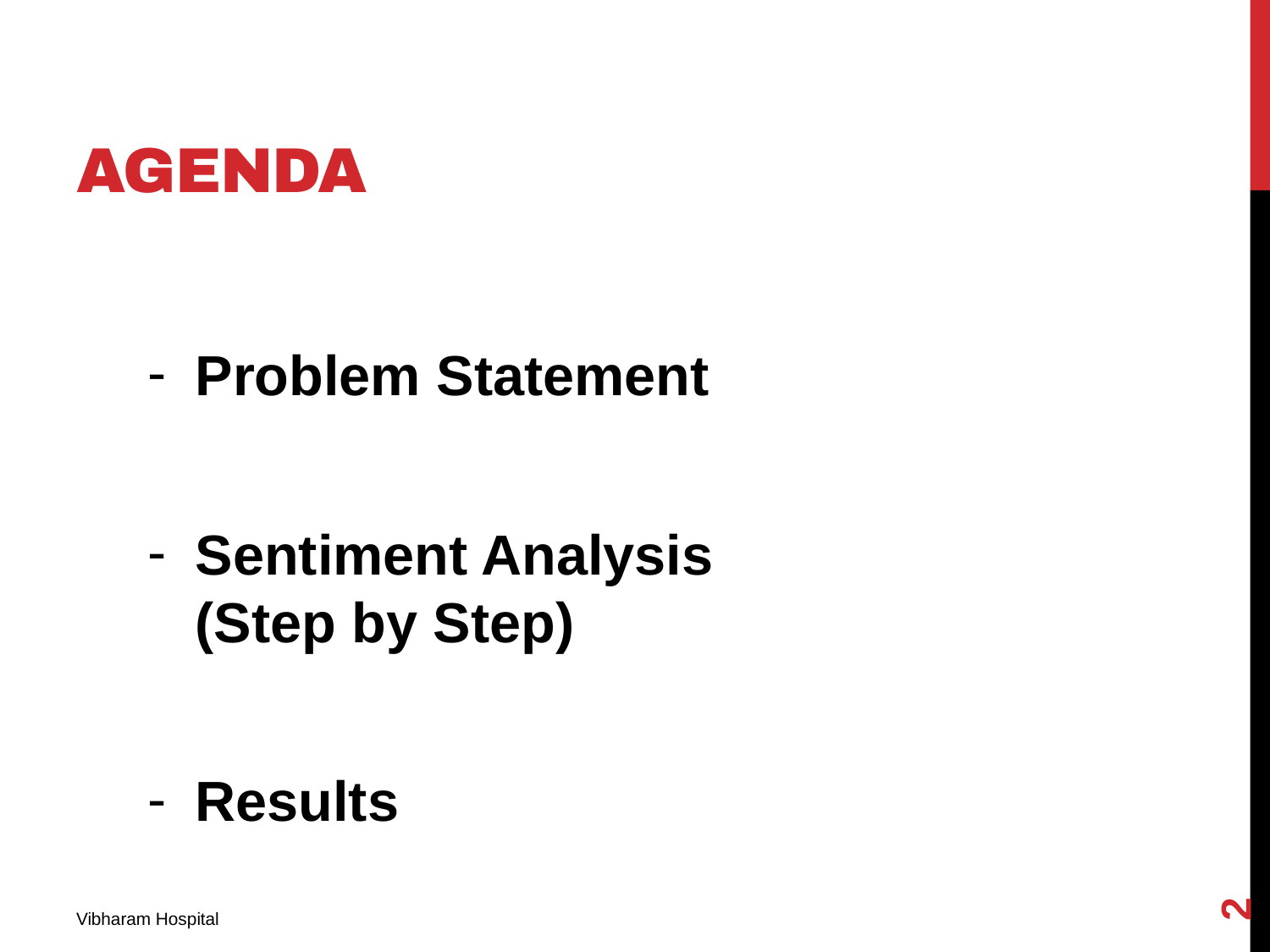

# Agenda

Problem Statement

Sentiment Analysis (Step by Step)

Results

2
Vibharam Hospital